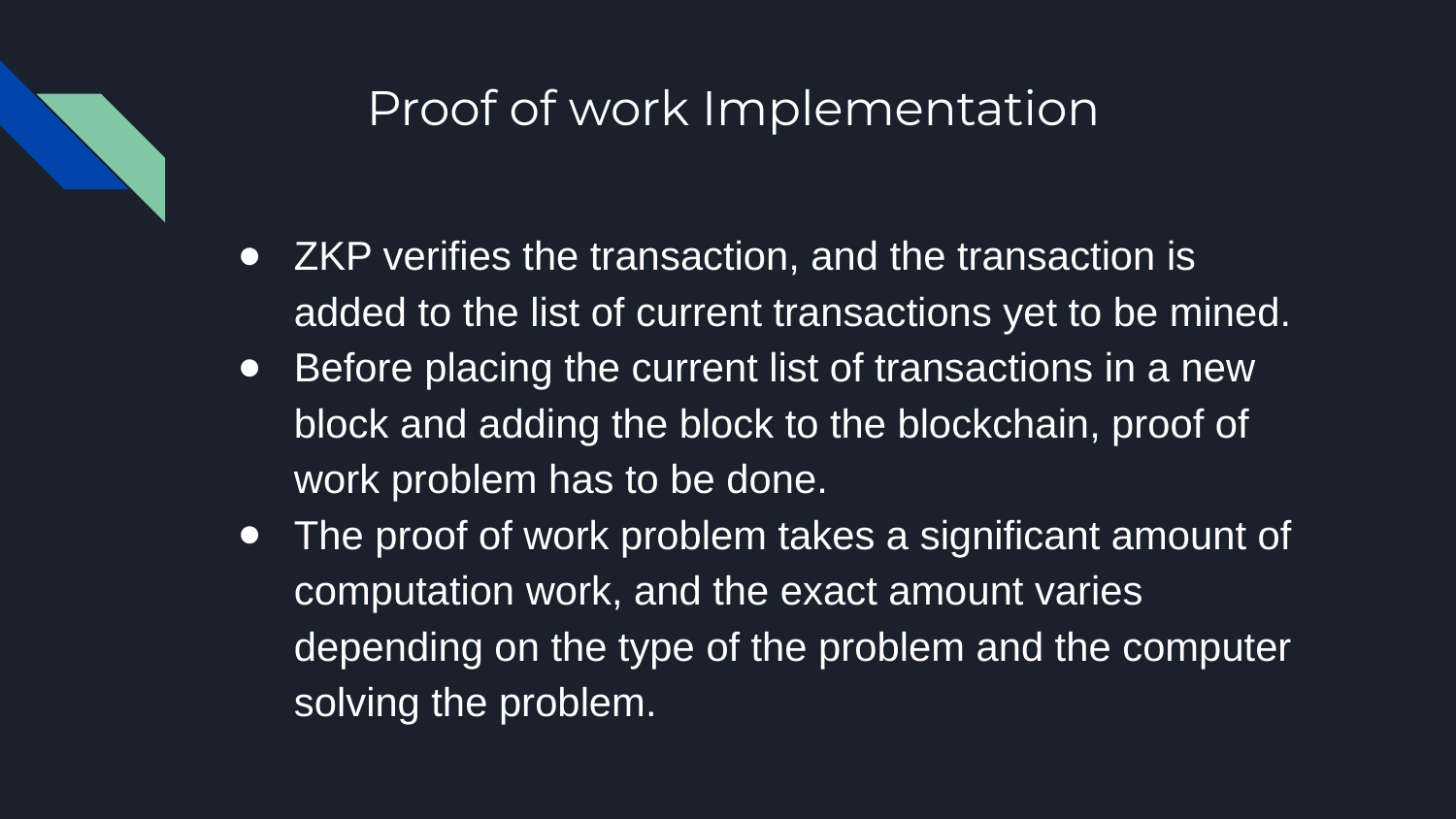

# Proof of work Implementation
ZKP verifies the transaction, and the transaction is added to the list of current transactions yet to be mined.
Before placing the current list of transactions in a new block and adding the block to the blockchain, proof of work problem has to be done.
The proof of work problem takes a significant amount of computation work, and the exact amount varies depending on the type of the problem and the computer solving the problem.